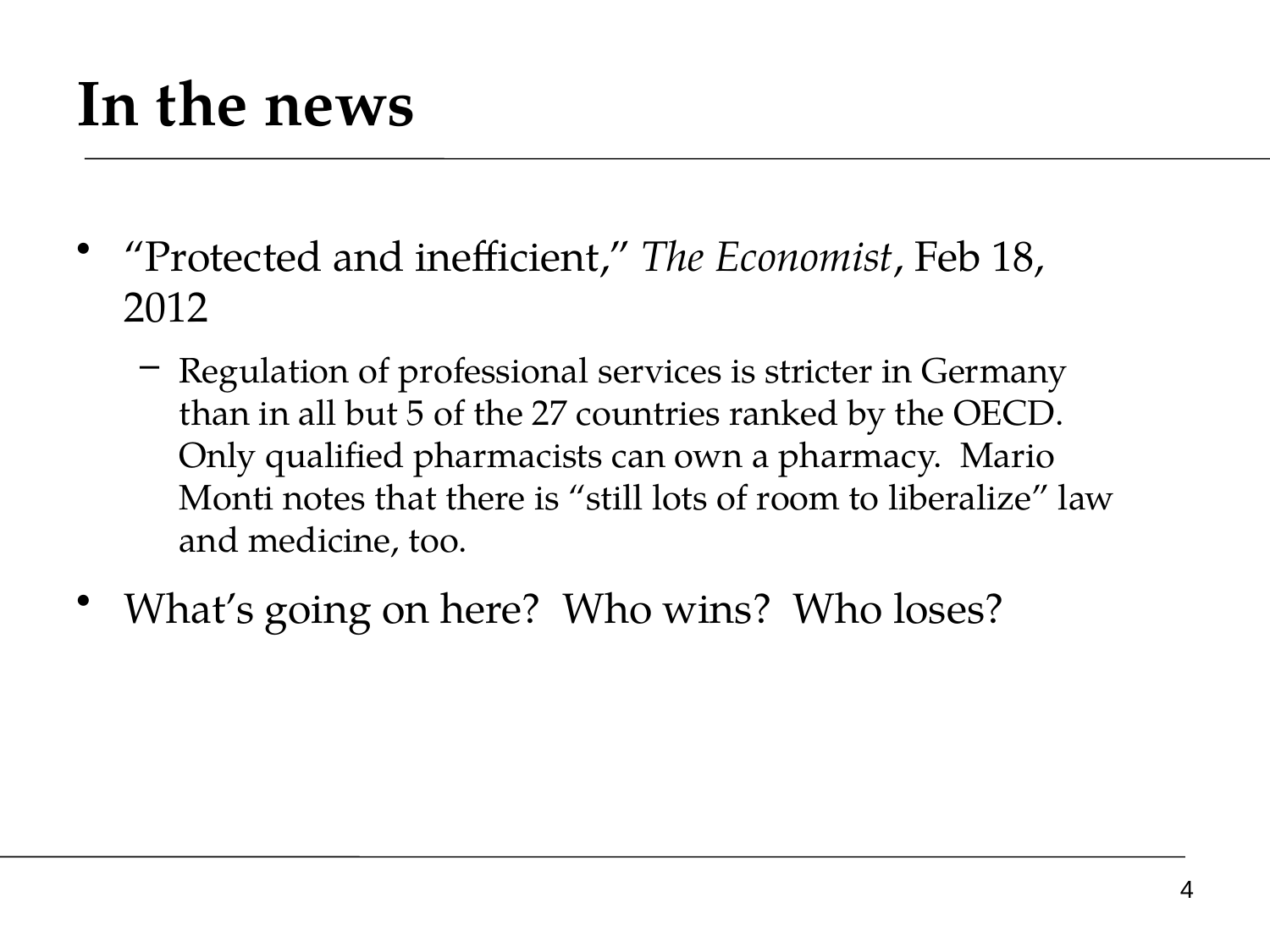

# In the news
“Protected and inefficient,” The Economist, Feb 18, 2012
Regulation of professional services is stricter in Germany than in all but 5 of the 27 countries ranked by the OECD.  Only qualified pharmacists can own a pharmacy.  Mario Monti notes that there is “still lots of room to liberalize” law and medicine, too.
What’s going on here?  Who wins?  Who loses?
4